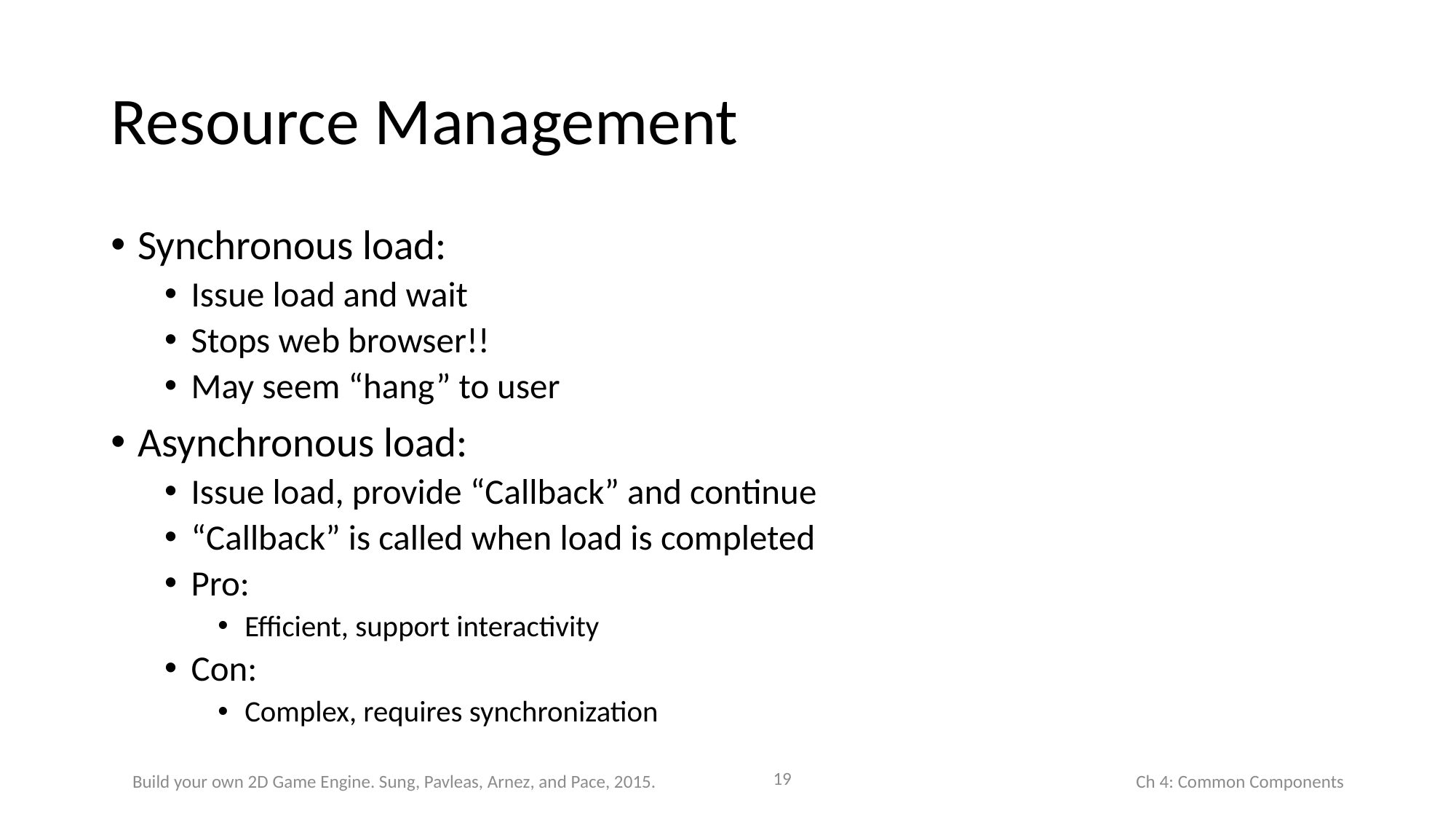

# Resource Management
Synchronous load:
Issue load and wait
Stops web browser!!
May seem “hang” to user
Asynchronous load:
Issue load, provide “Callback” and continue
“Callback” is called when load is completed
Pro:
Efficient, support interactivity
Con:
Complex, requires synchronization